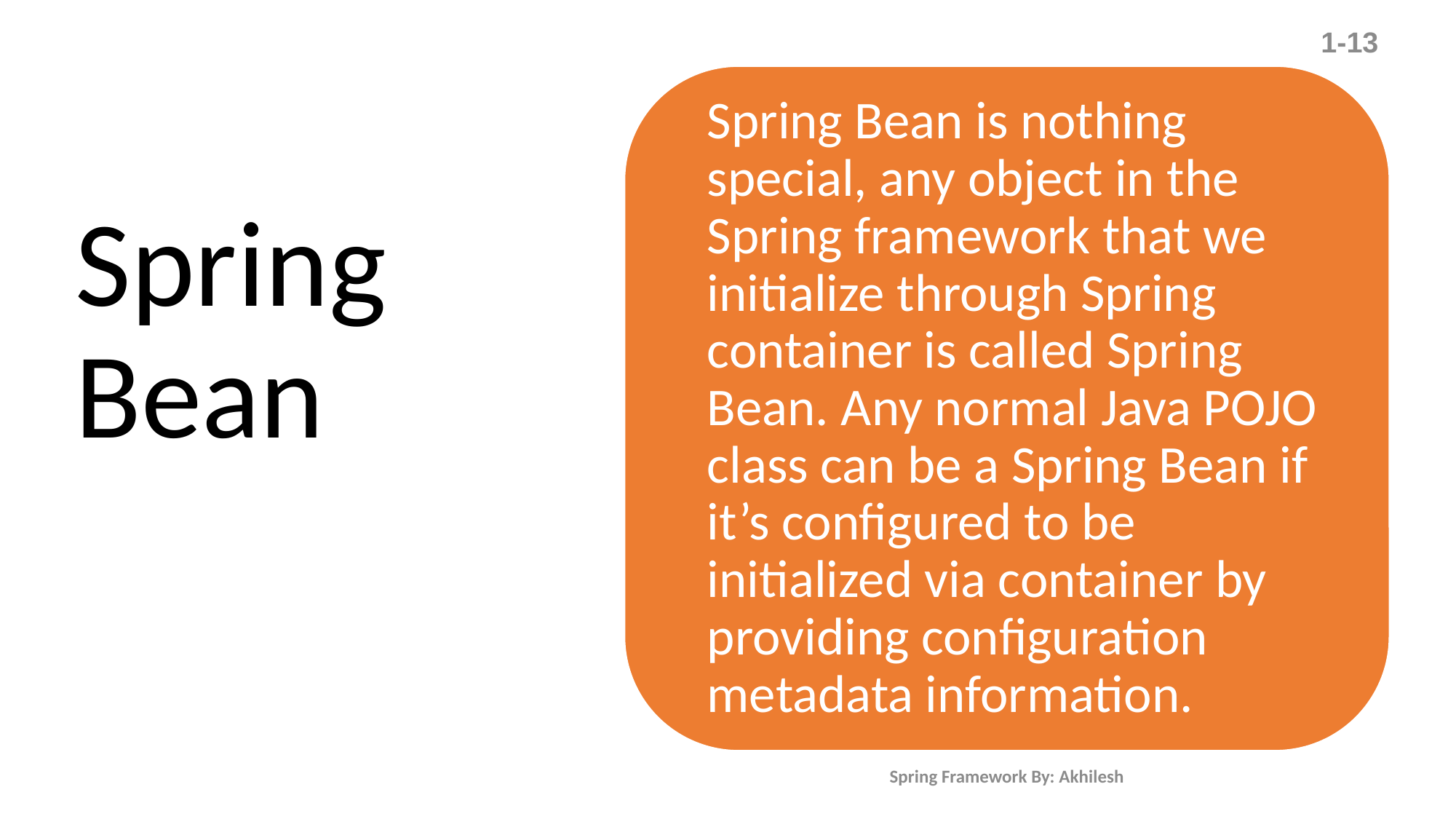

1-13
# Spring Bean
Spring Bean is nothing special, any object in the Spring framework that we initialize through Spring container is called Spring Bean. Any normal Java POJO class can be a Spring Bean if it’s configured to be initialized via container by providing configuration metadata information.
Spring Framework By: Akhilesh